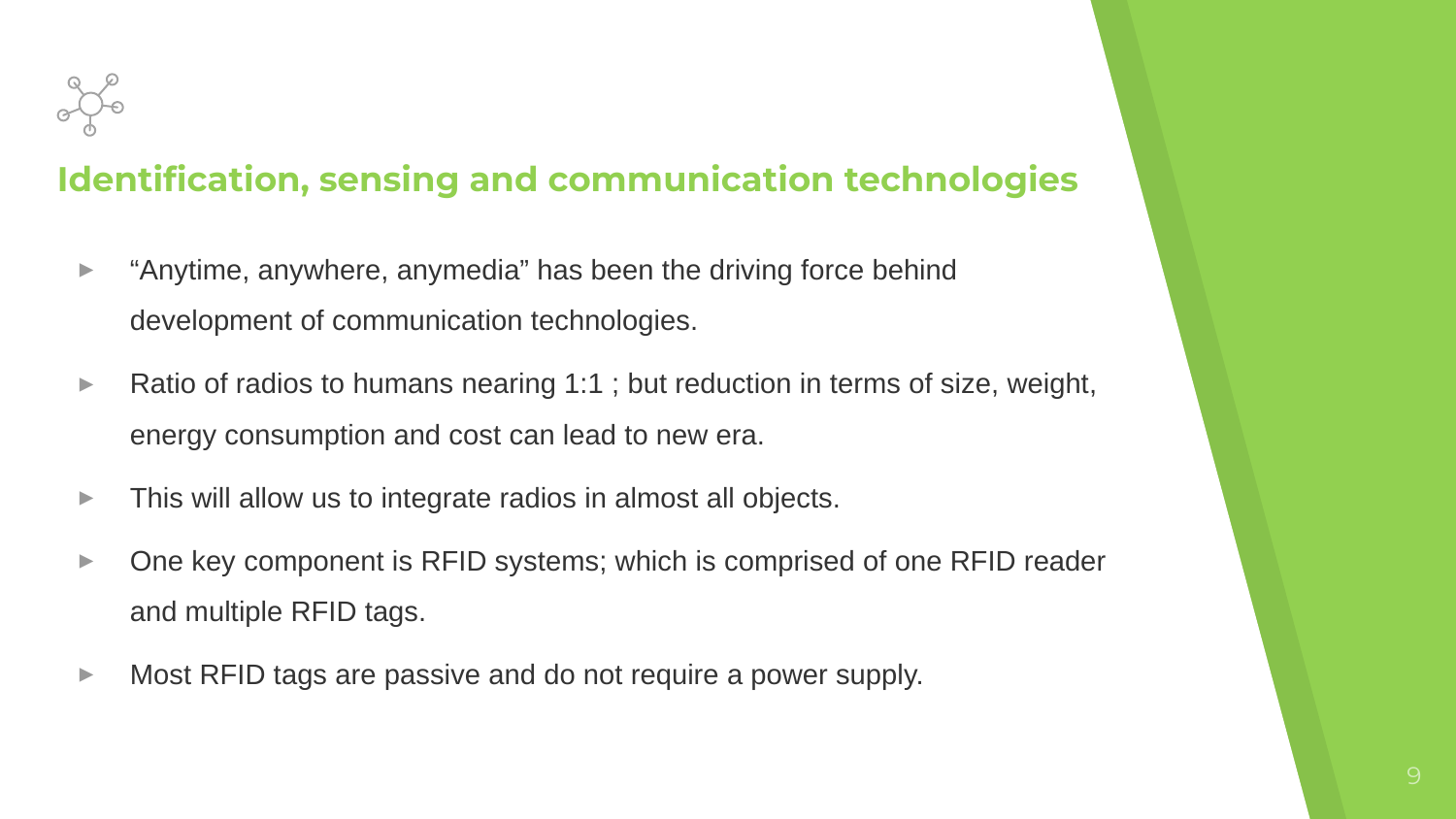

# Identification, sensing and communication technologies
“Anytime, anywhere, anymedia” has been the driving force behind development of communication technologies.
Ratio of radios to humans nearing 1:1 ; but reduction in terms of size, weight, energy consumption and cost can lead to new era.
This will allow us to integrate radios in almost all objects.
One key component is RFID systems; which is comprised of one RFID reader and multiple RFID tags.
Most RFID tags are passive and do not require a power supply.
9